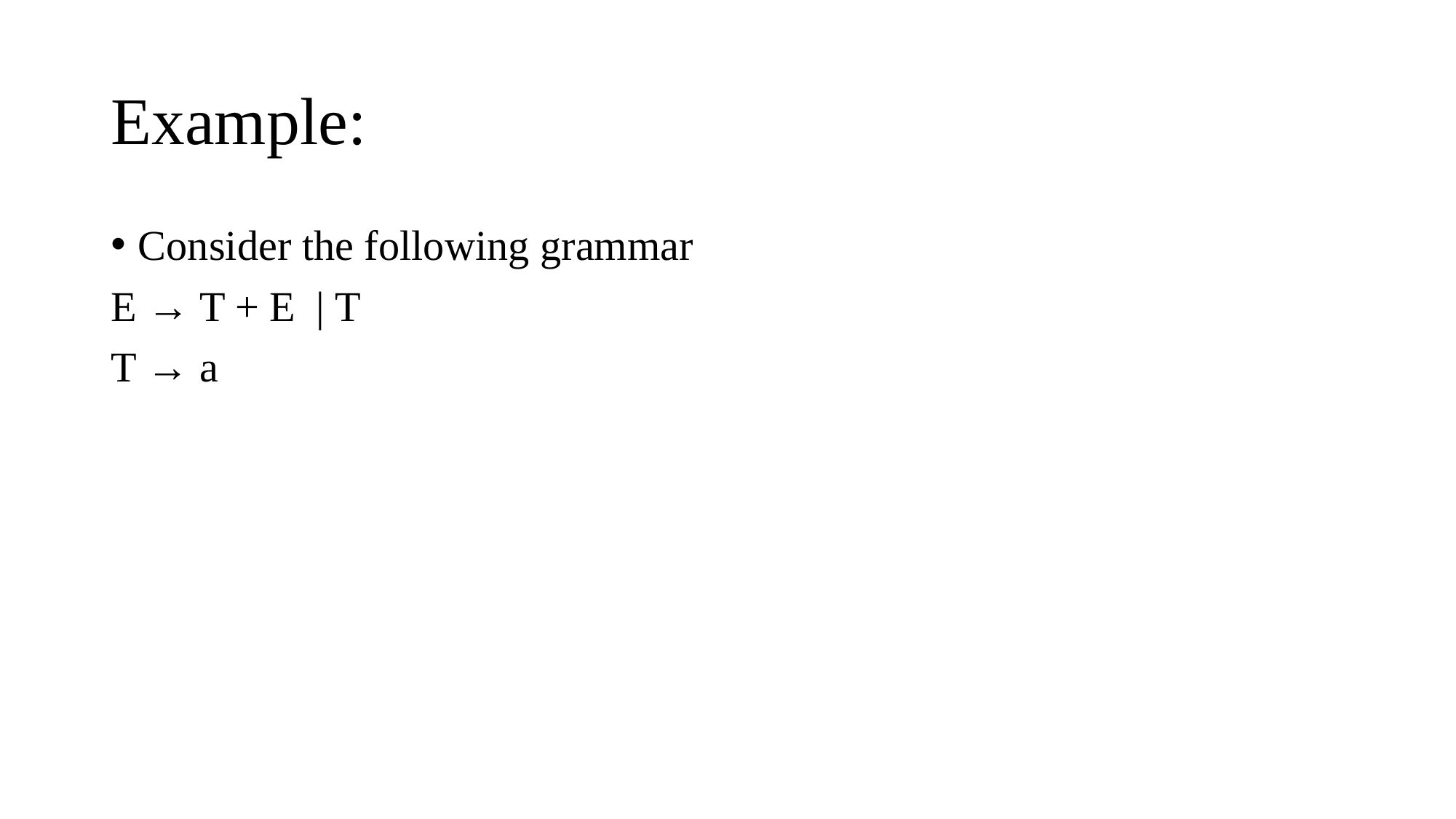

# Example:
Consider the following grammar
E → T + E  | T
T → a